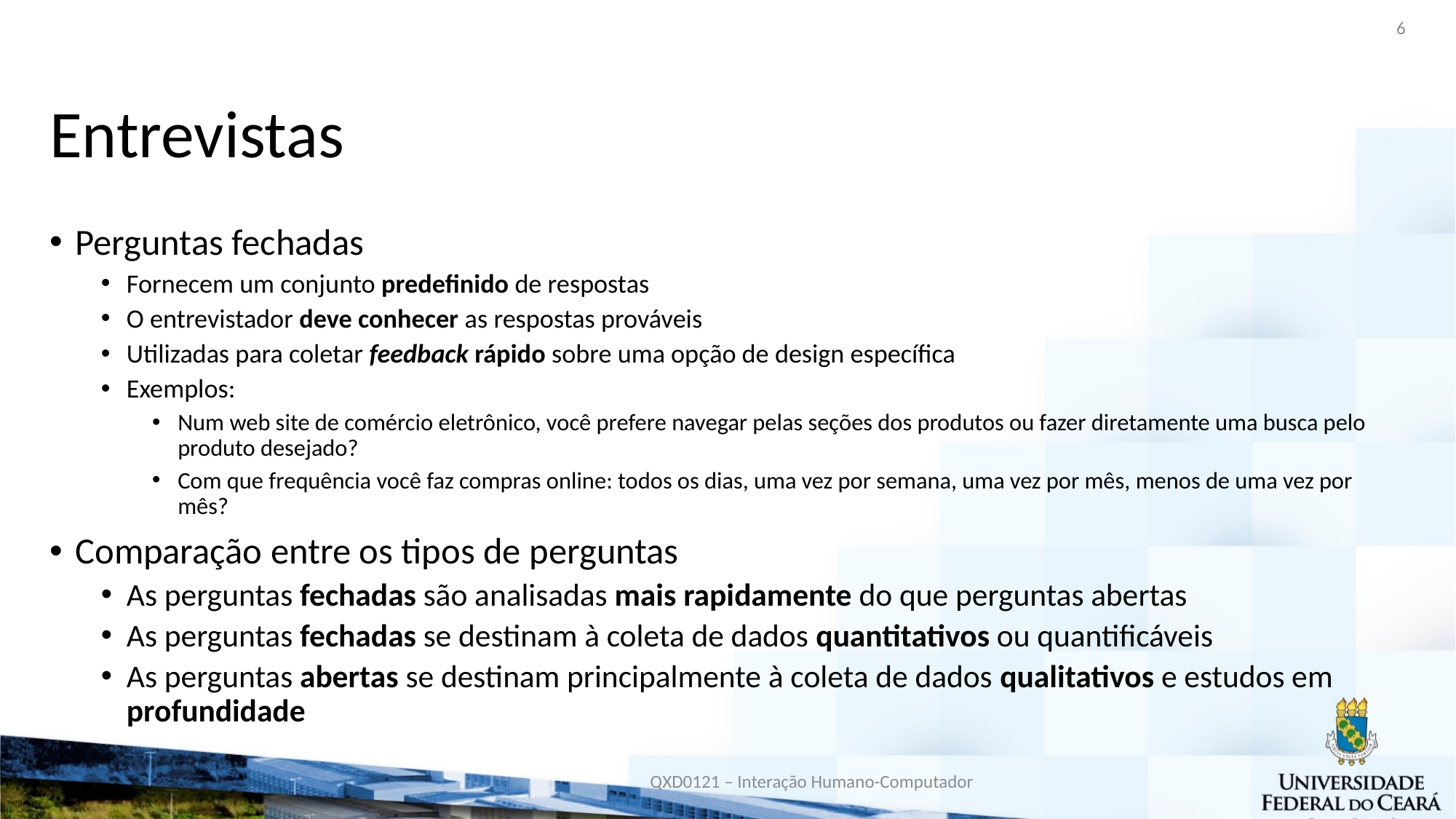

6
# Entrevistas
Perguntas fechadas
Fornecem um conjunto predeﬁnido de respostas
O entrevistador deve conhecer as respostas prováveis
Utilizadas para coletar feedback rápido sobre uma opção de design específica
Exemplos:
Num web site de comércio eletrônico, você prefere navegar pelas seções dos produtos ou fazer diretamente uma busca pelo produto desejado?
Com que frequência você faz compras online: todos os dias, uma vez por semana, uma vez por mês, menos de uma vez por mês?
Comparação entre os tipos de perguntas
As perguntas fechadas são analisadas mais rapidamente do que perguntas abertas
As perguntas fechadas se destinam à coleta de dados quantitativos ou quantificáveis
As perguntas abertas se destinam principalmente à coleta de dados qualitativos e estudos em profundidade

QXD0121 – Interação Humano-Computador